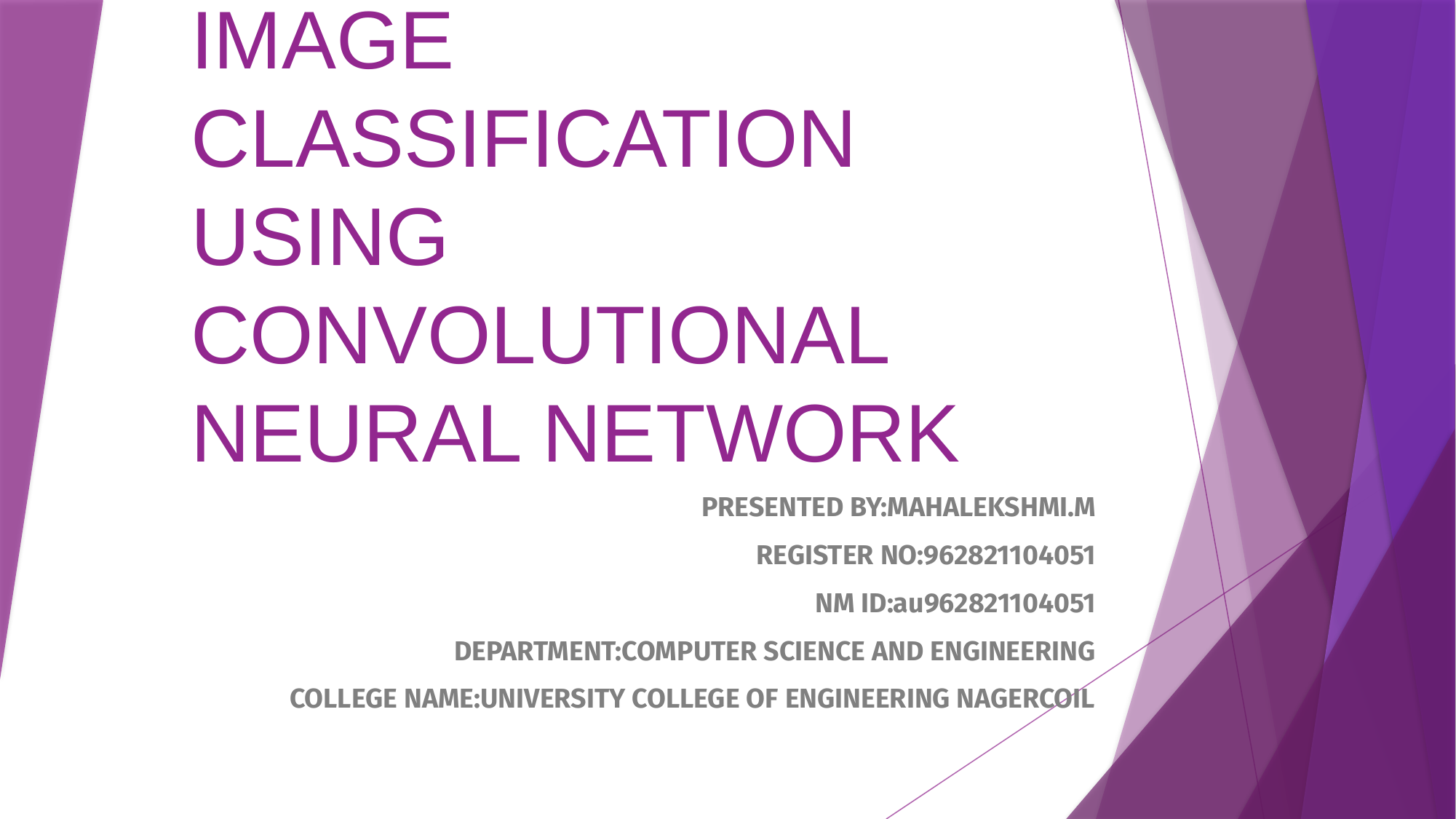

# IMAGE CLASSIFICATION USING  CONVOLUTIONAL NEURAL NETWORK
PRESENTED BY:MAHALEKSHMI.M
REGISTER NO:962821104051
NM ID:au962821104051
DEPARTMENT:COMPUTER SCIENCE AND ENGINEERING
COLLEGE NAME:UNIVERSITY COLLEGE OF ENGINEERING NAGERCOIL